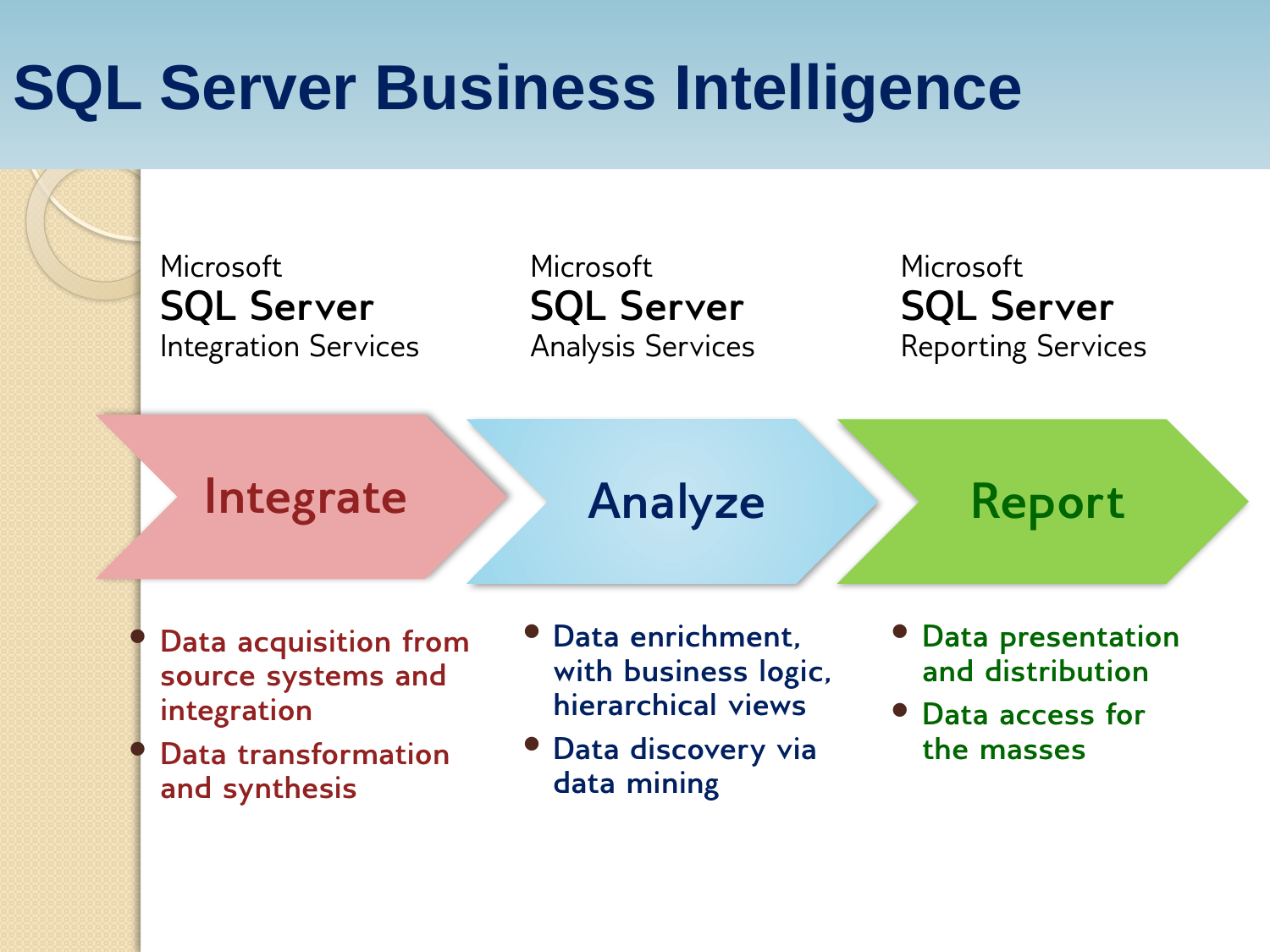

# SQL Server Business Intelligence
Microsoft
SQL Server
Analysis Services
Microsoft
SQL Server
Integration Services
Microsoft
SQL Server
Reporting Services
Integrate
Analyze
Report
Data enrichment, with business logic, hierarchical views
Data discovery via data mining

Data presentation and distribution
Data access for
the masses
Data acquisition from source systems and integration
Data transformation
and synthesis